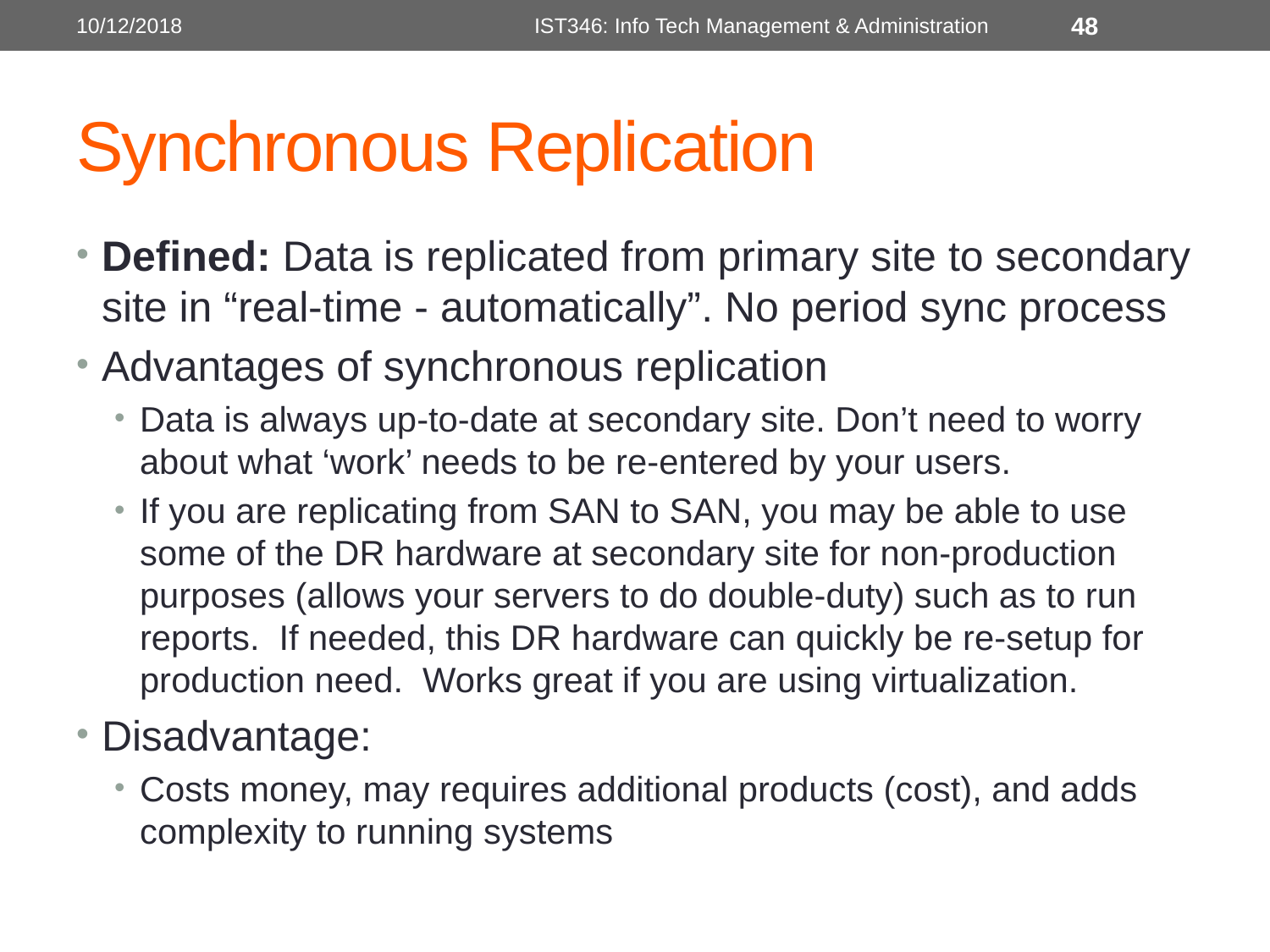

10/12/2018
IST346: Info Tech Management & Administration
48
# Synchronous Replication
Defined: Data is replicated from primary site to secondary site in “real-time - automatically”. No period sync process
Advantages of synchronous replication
Data is always up-to-date at secondary site. Don’t need to worry about what ‘work’ needs to be re-entered by your users.
If you are replicating from SAN to SAN, you may be able to use some of the DR hardware at secondary site for non-production purposes (allows your servers to do double-duty) such as to run reports.  If needed, this DR hardware can quickly be re-setup for production need.  Works great if you are using virtualization.
Disadvantage:
Costs money, may requires additional products (cost), and adds complexity to running systems